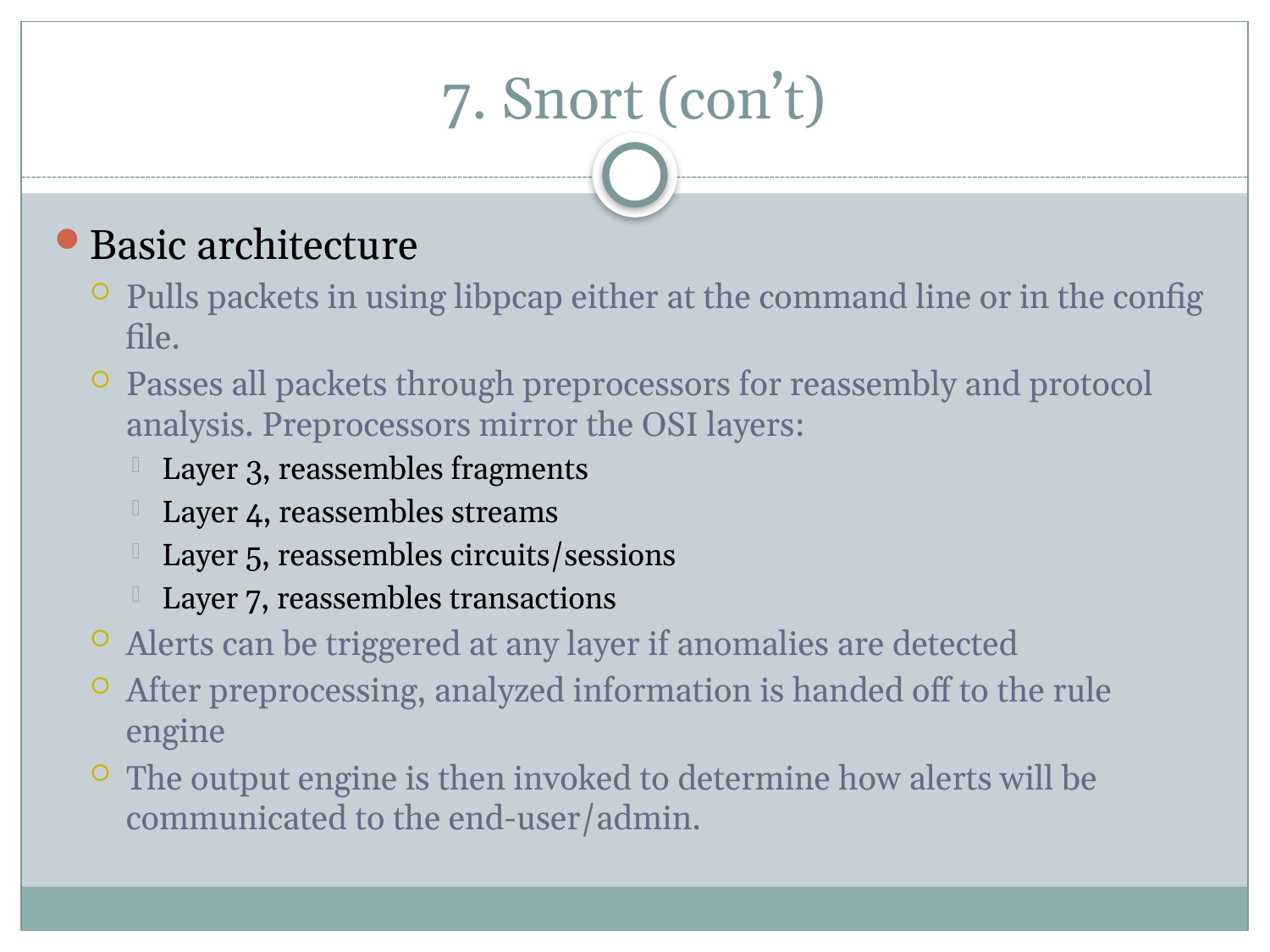

# 7. Snort (con’t)
Basic architecture
Pulls packets in using libpcap either at the command line or in the config file.
Passes all packets through preprocessors for reassembly and protocol analysis. Preprocessors mirror the OSI layers:
Layer 3, reassembles fragments
Layer 4, reassembles streams
Layer 5, reassembles circuits/sessions
Layer 7, reassembles transactions
Alerts can be triggered at any layer if anomalies are detected
After preprocessing, analyzed information is handed off to the rule engine
The output engine is then invoked to determine how alerts will be communicated to the end-user/admin.